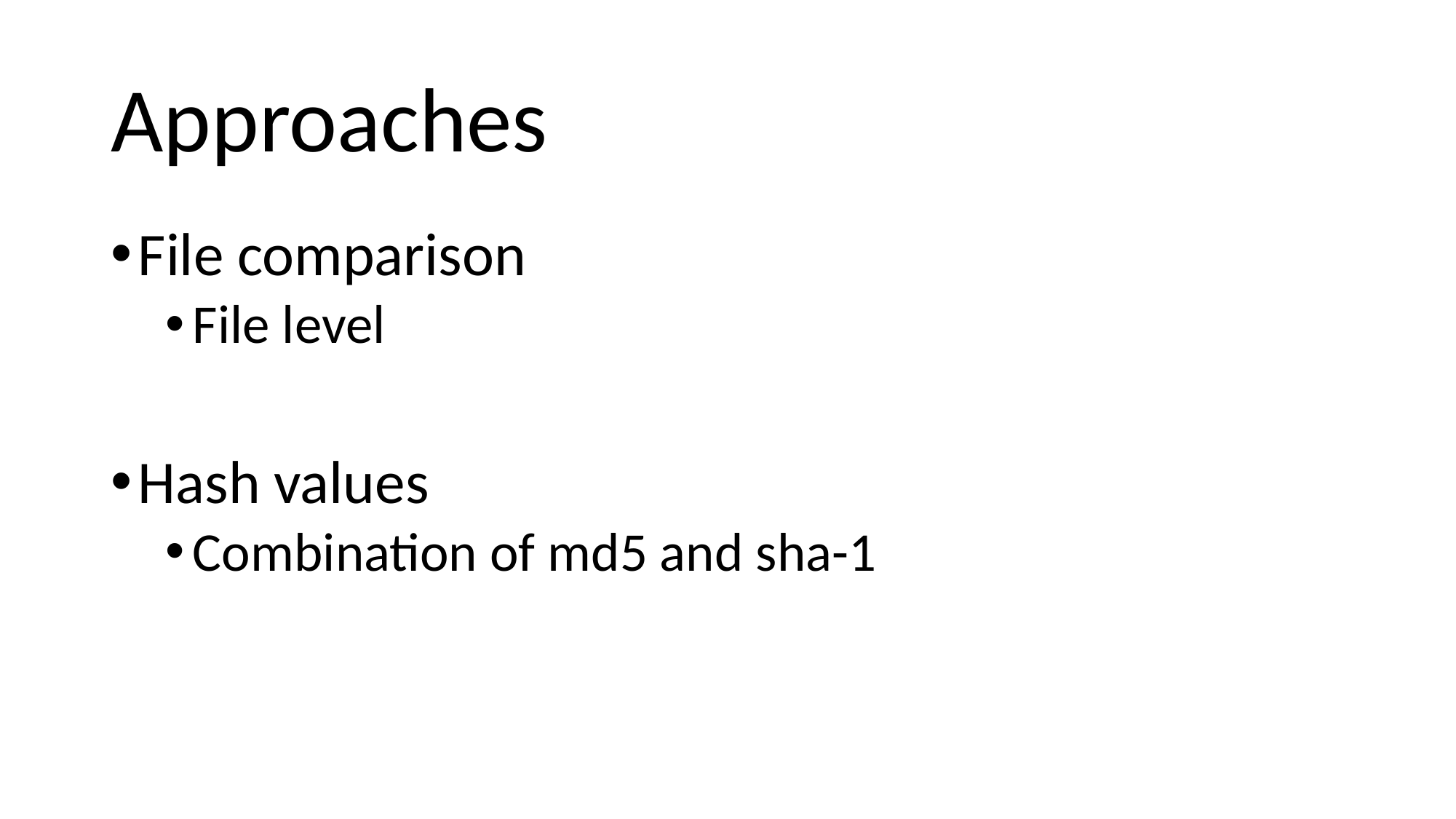

# Approaches
File comparison
File level

Hash values
Combination of md5 and sha-1